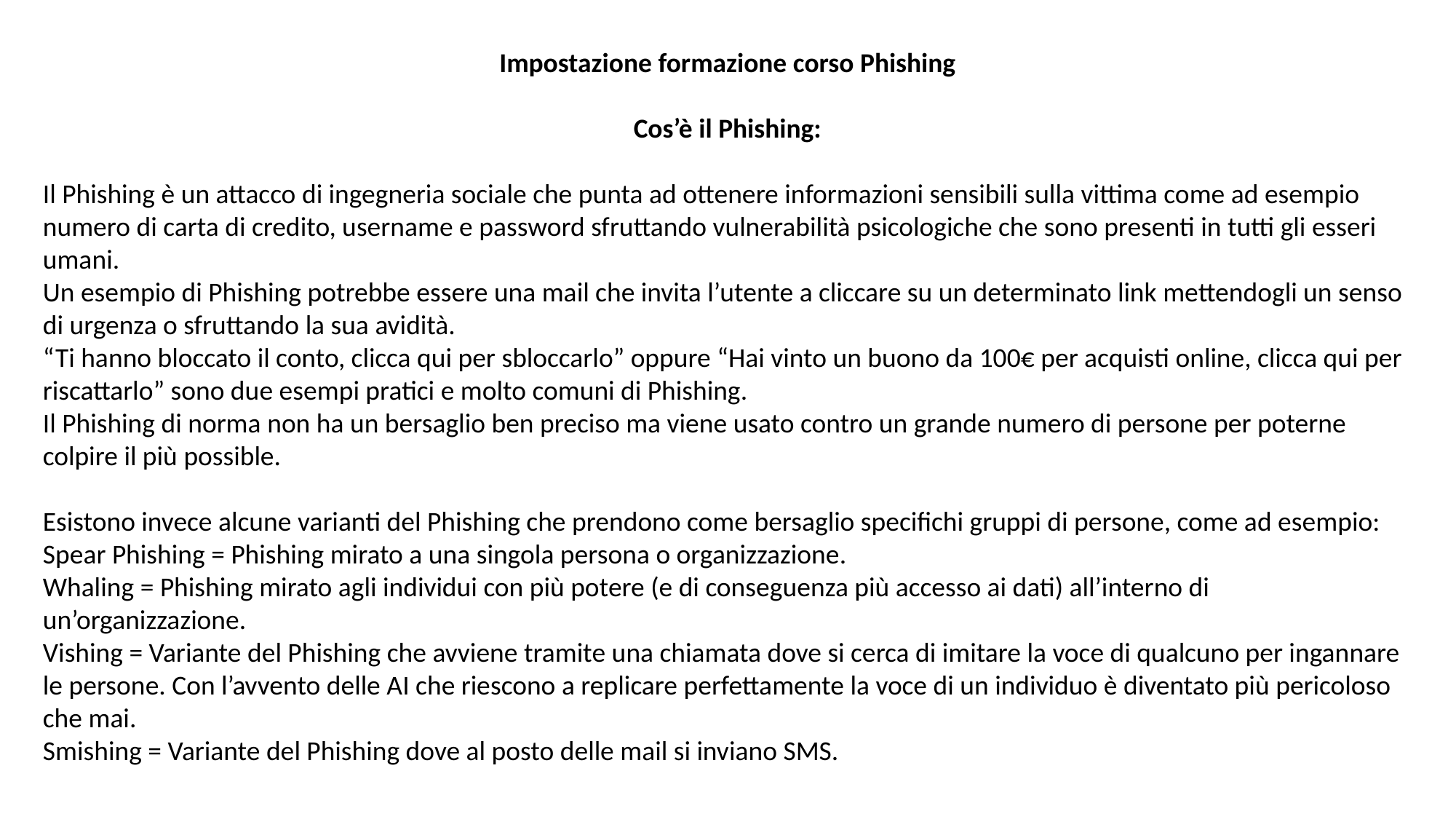

Impostazione formazione corso Phishing
Cos’è il Phishing:

Il Phishing è un attacco di ingegneria sociale che punta ad ottenere informazioni sensibili sulla vittima come ad esempio numero di carta di credito, username e password sfruttando vulnerabilità psicologiche che sono presenti in tutti gli esseri umani.
Un esempio di Phishing potrebbe essere una mail che invita l’utente a cliccare su un determinato link mettendogli un senso di urgenza o sfruttando la sua avidità.
“Ti hanno bloccato il conto, clicca qui per sbloccarlo” oppure “Hai vinto un buono da 100€ per acquisti online, clicca qui per riscattarlo” sono due esempi pratici e molto comuni di Phishing.
Il Phishing di norma non ha un bersaglio ben preciso ma viene usato contro un grande numero di persone per poterne colpire il più possible.

Esistono invece alcune varianti del Phishing che prendono come bersaglio specifichi gruppi di persone, come ad esempio:
Spear Phishing = Phishing mirato a una singola persona o organizzazione.
Whaling = Phishing mirato agli individui con più potere (e di conseguenza più accesso ai dati) all’interno di un’organizzazione.
Vishing = Variante del Phishing che avviene tramite una chiamata dove si cerca di imitare la voce di qualcuno per ingannare le persone. Con l’avvento delle AI che riescono a replicare perfettamente la voce di un individuo è diventato più pericoloso che mai.
Smishing = Variante del Phishing dove al posto delle mail si inviano SMS.